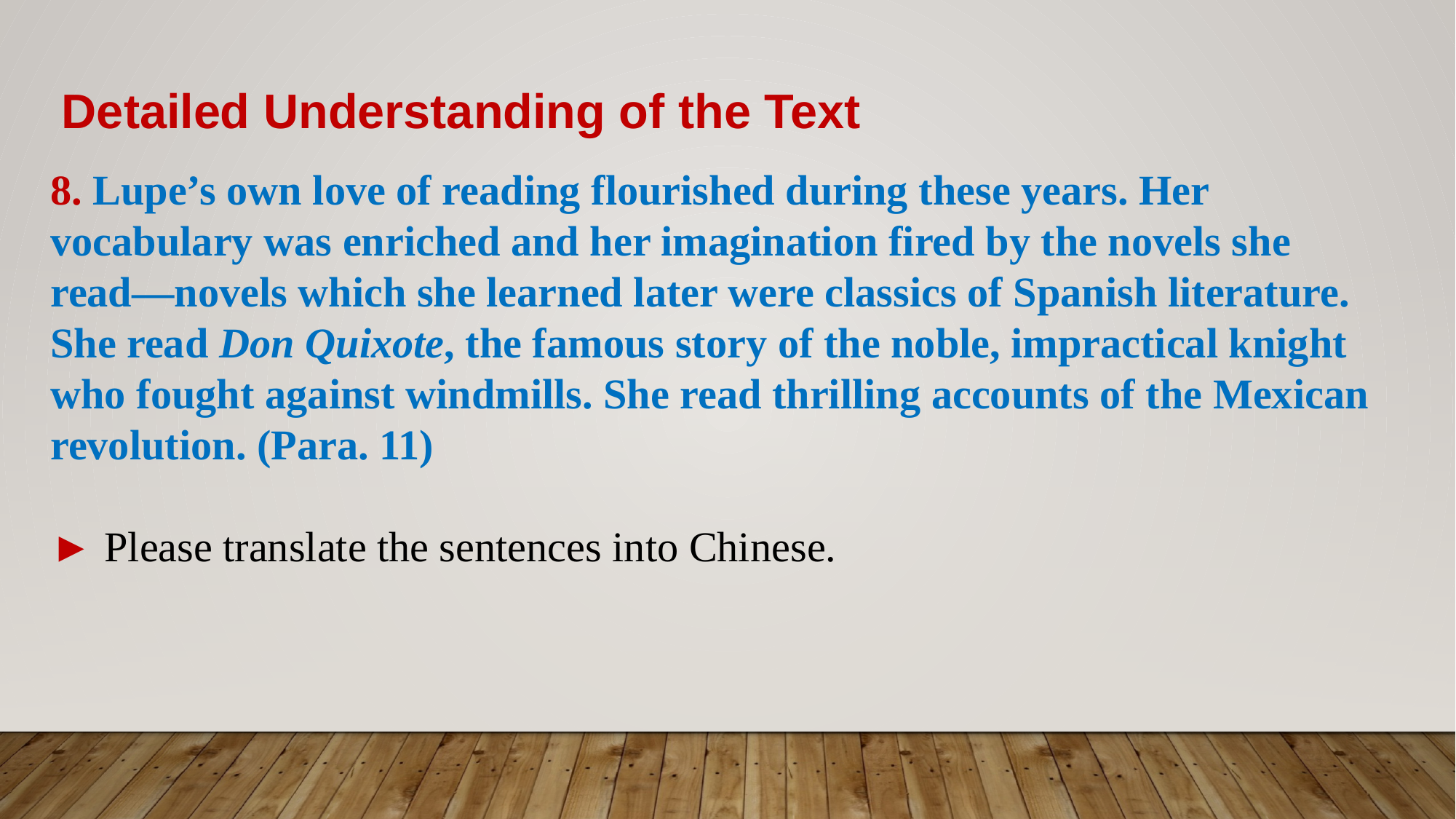

Detailed Understanding of the Text
8. Lupe’s own love of reading flourished during these years. Her vocabulary was enriched and her imagination fired by the novels she  read—novels which she learned later were classics of Spanish literature. She read Don Quixote, the famous story of the noble, impractical knight who fought against windmills. She read thrilling accounts of the Mexican revolution. (Para. 11)

► Please translate the sentences into Chinese.